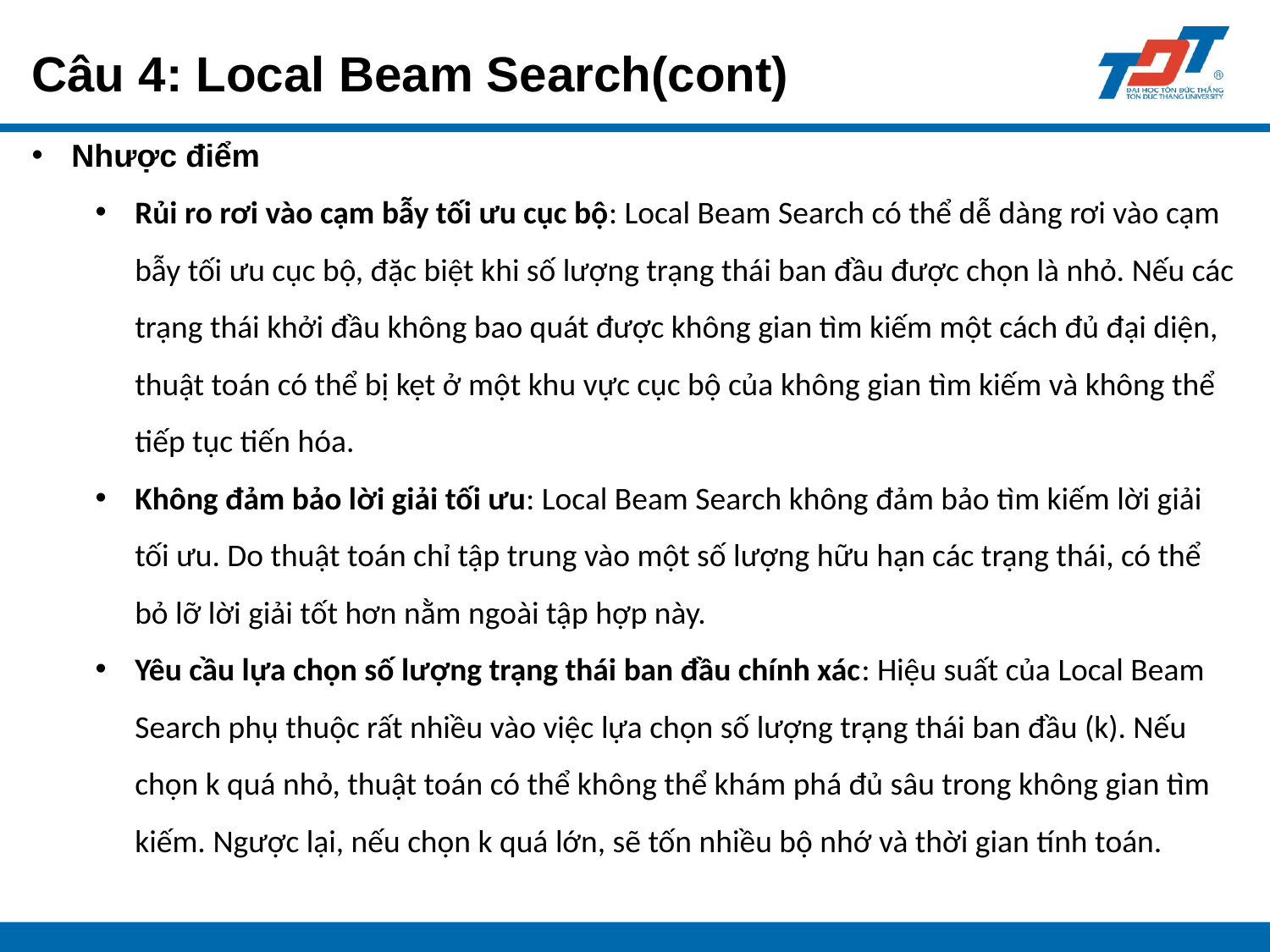

# Câu 4: Local Beam Search(cont)
Nhược điểm
Rủi ro rơi vào cạm bẫy tối ưu cục bộ: Local Beam Search có thể dễ dàng rơi vào cạm bẫy tối ưu cục bộ, đặc biệt khi số lượng trạng thái ban đầu được chọn là nhỏ. Nếu các trạng thái khởi đầu không bao quát được không gian tìm kiếm một cách đủ đại diện, thuật toán có thể bị kẹt ở một khu vực cục bộ của không gian tìm kiếm và không thể tiếp tục tiến hóa.
Không đảm bảo lời giải tối ưu: Local Beam Search không đảm bảo tìm kiếm lời giải tối ưu. Do thuật toán chỉ tập trung vào một số lượng hữu hạn các trạng thái, có thể bỏ lỡ lời giải tốt hơn nằm ngoài tập hợp này.
Yêu cầu lựa chọn số lượng trạng thái ban đầu chính xác: Hiệu suất của Local Beam Search phụ thuộc rất nhiều vào việc lựa chọn số lượng trạng thái ban đầu (k). Nếu chọn k quá nhỏ, thuật toán có thể không thể khám phá đủ sâu trong không gian tìm kiếm. Ngược lại, nếu chọn k quá lớn, sẽ tốn nhiều bộ nhớ và thời gian tính toán.